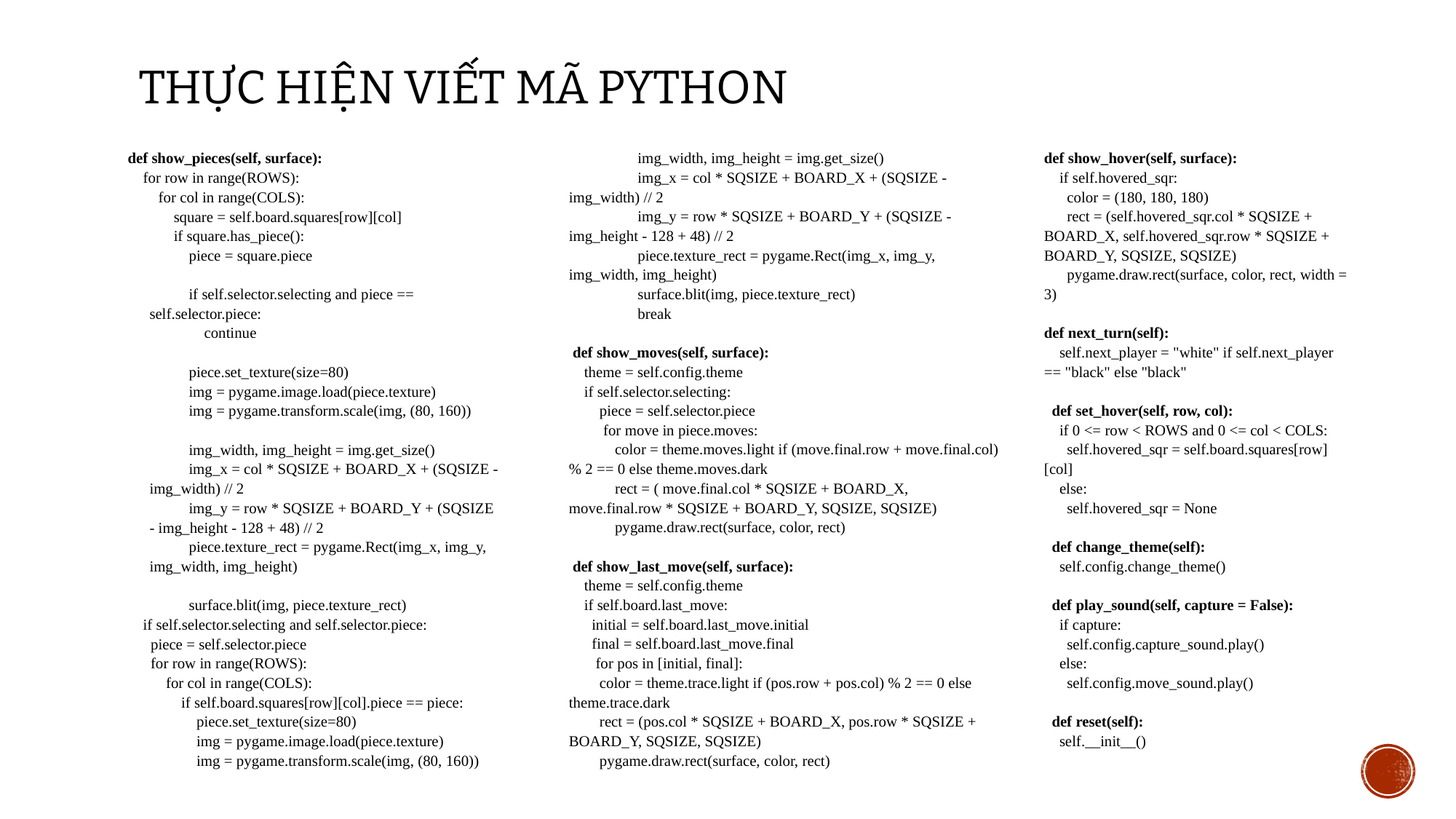

# THỰC HIỆN VIẾT MÃ PYTHON
def show_pieces(self, surface):
    for row in range(ROWS):
        for col in range(COLS):
            square = self.board.squares[row][col]
            if square.has_piece():
                piece = square.piece

                if self.selector.selecting and piece == self.selector.piece:
                    continue

                piece.set_texture(size=80)
                img = pygame.image.load(piece.texture)
                img = pygame.transform.scale(img, (80, 160))

                img_width, img_height = img.get_size()
                img_x = col * SQSIZE + BOARD_X + (SQSIZE - img_width) // 2
                img_y = row * SQSIZE + BOARD_Y + (SQSIZE - img_height - 128 + 48) // 2
                piece.texture_rect = pygame.Rect(img_x, img_y, img_width, img_height)

                surface.blit(img, piece.texture_rect)
    if self.selector.selecting and self.selector.piece:
      piece = self.selector.piece
      for row in range(ROWS):
          for col in range(COLS):
              if self.board.squares[row][col].piece == piece:
                  piece.set_texture(size=80)
                  img = pygame.image.load(piece.texture)
                  img = pygame.transform.scale(img, (80, 160))

                  img_width, img_height = img.get_size()
                  img_x = col * SQSIZE + BOARD_X + (SQSIZE - img_width) // 2
                  img_y = row * SQSIZE + BOARD_Y + (SQSIZE - img_height - 128 + 48) // 2
                  piece.texture_rect = pygame.Rect(img_x, img_y, img_width, img_height)
                  surface.blit(img, piece.texture_rect)
                  break

 def show_moves(self, surface):
    theme = self.config.theme
    if self.selector.selecting:
        piece = self.selector.piece
         for move in piece.moves:
            color = theme.moves.light if (move.final.row + move.final.col) % 2 == 0 else theme.moves.dark
            rect = ( move.final.col * SQSIZE + BOARD_X, move.final.row * SQSIZE + BOARD_Y, SQSIZE, SQSIZE)
            pygame.draw.rect(surface, color, rect)

 def show_last_move(self, surface):
    theme = self.config.theme
    if self.board.last_move:
      initial = self.board.last_move.initial
      final = self.board.last_move.final
       for pos in [initial, final]:
        color = theme.trace.light if (pos.row + pos.col) % 2 == 0 else theme.trace.dark
        rect = (pos.col * SQSIZE + BOARD_X, pos.row * SQSIZE + BOARD_Y, SQSIZE, SQSIZE)
        pygame.draw.rect(surface, color, rect)
def show_hover(self, surface):
    if self.hovered_sqr:
      color = (180, 180, 180)
      rect = (self.hovered_sqr.col * SQSIZE + BOARD_X, self.hovered_sqr.row * SQSIZE + BOARD_Y, SQSIZE, SQSIZE)
      pygame.draw.rect(surface, color, rect, width = 3)

def next_turn(self):
    self.next_player = "white" if self.next_player == "black" else "black"

  def set_hover(self, row, col):
    if 0 <= row < ROWS and 0 <= col < COLS:
      self.hovered_sqr = self.board.squares[row][col]
    else:
      self.hovered_sqr = None

  def change_theme(self):
    self.config.change_theme()

  def play_sound(self, capture = False):
    if capture:
      self.config.capture_sound.play()
    else:
      self.config.move_sound.play()

  def reset(self):
    self.__init__()